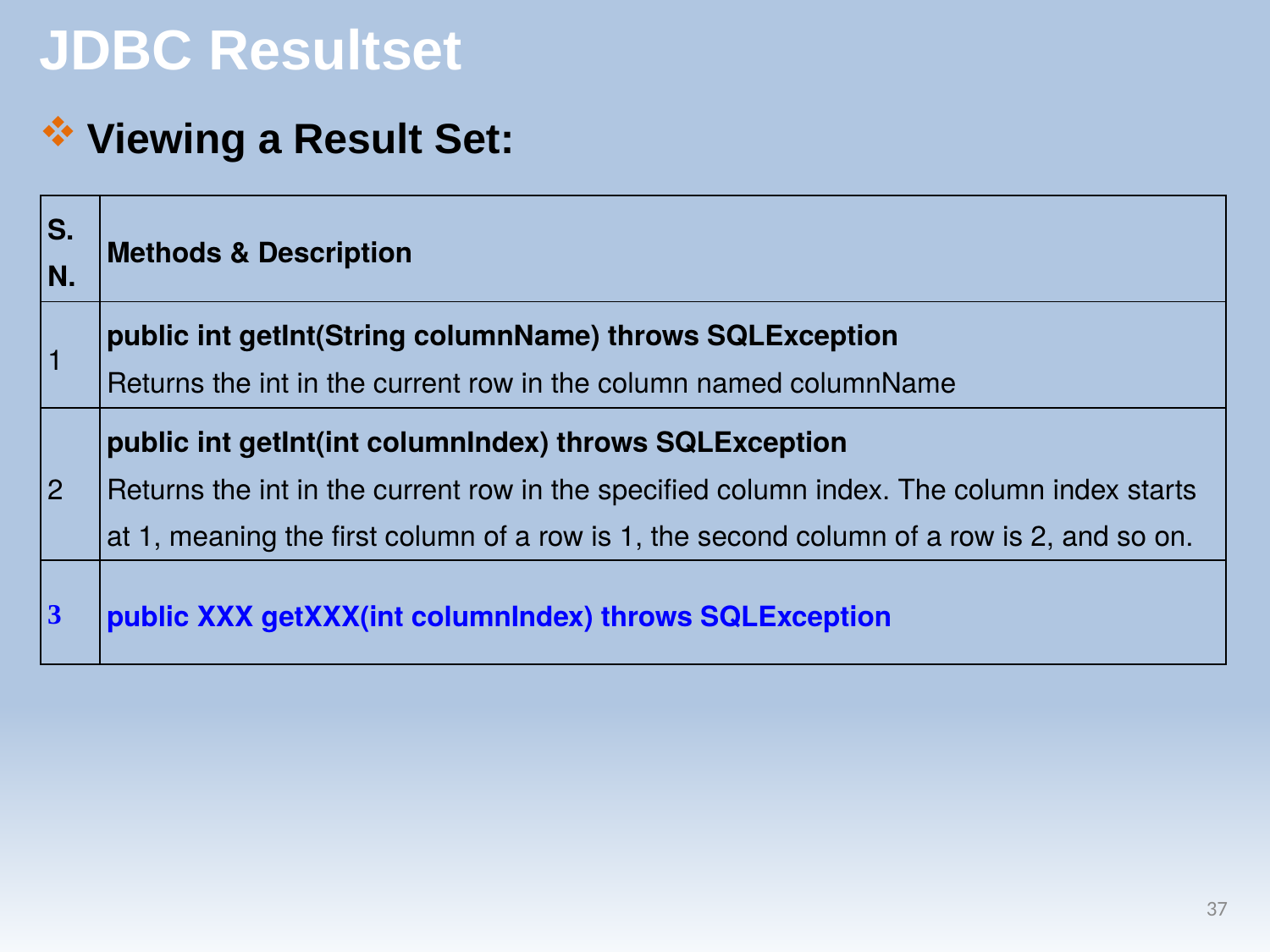

# JDBC Resultset
Viewing a Result Set:

| S.N. | Methods & Description |
| --- | --- |
| 1 | public int getInt(String columnName) throws SQLException Returns the int in the current row in the column named columnName |
| 2 | public int getInt(int columnIndex) throws SQLException Returns the int in the current row in the specified column index. The column index starts at 1, meaning the first column of a row is 1, the second column of a row is 2, and so on. |
| 3 | public XXX getXXX(int columnIndex) throws SQLException |
37